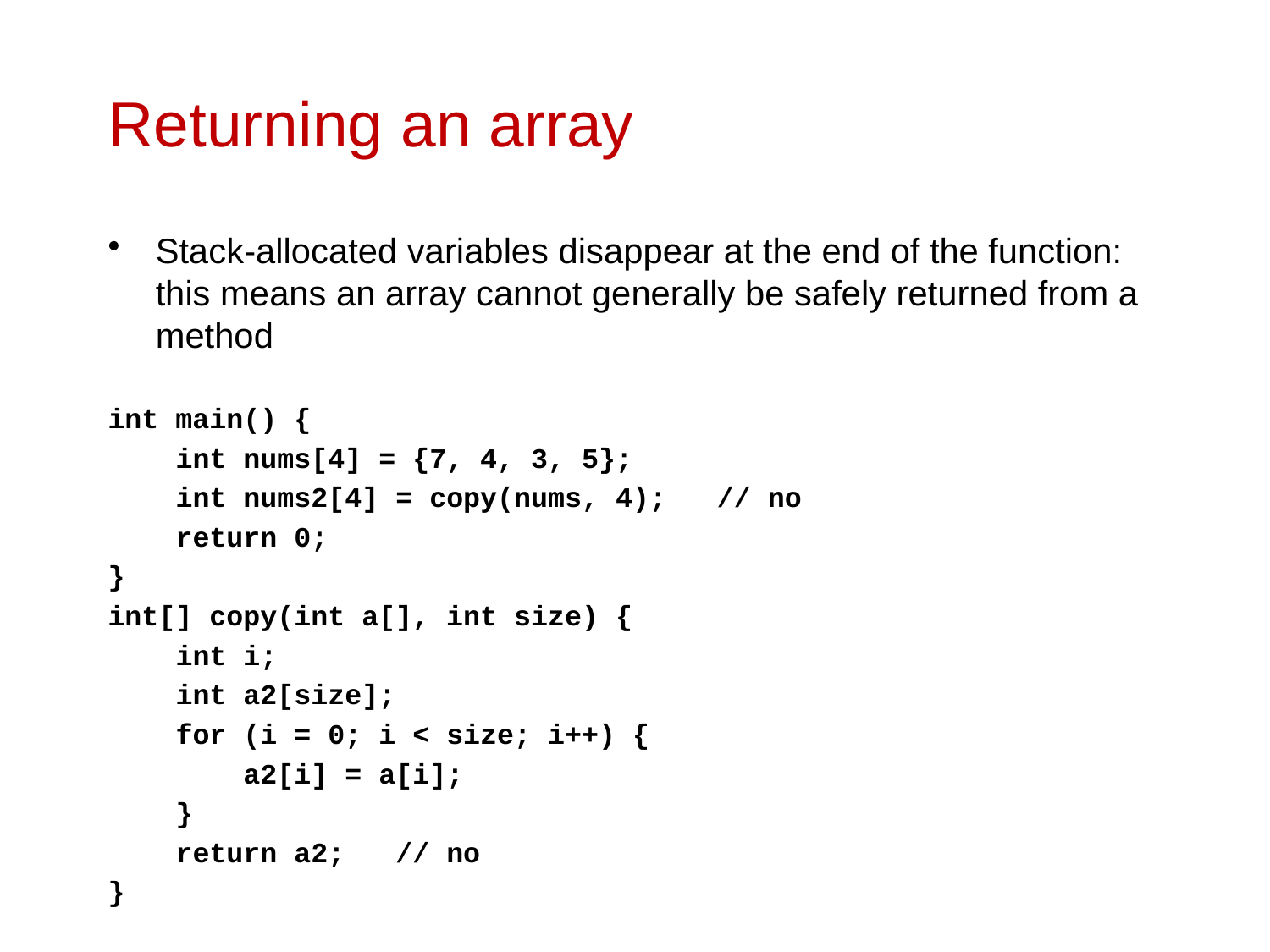

# Returning an array
Stack-allocated variables disappear at the end of the function: this means an array cannot generally be safely returned from a method

int main() {
    int nums[4] = {7, 4, 3, 5};
    int nums2[4] = copy(nums, 4);   // no
    return 0;
}
int[] copy(int a[], int size) {
    int i;
    int a2[size];
    for (i = 0; i < size; i++) {
        a2[i] = a[i];
    }
    return a2;   // no
}